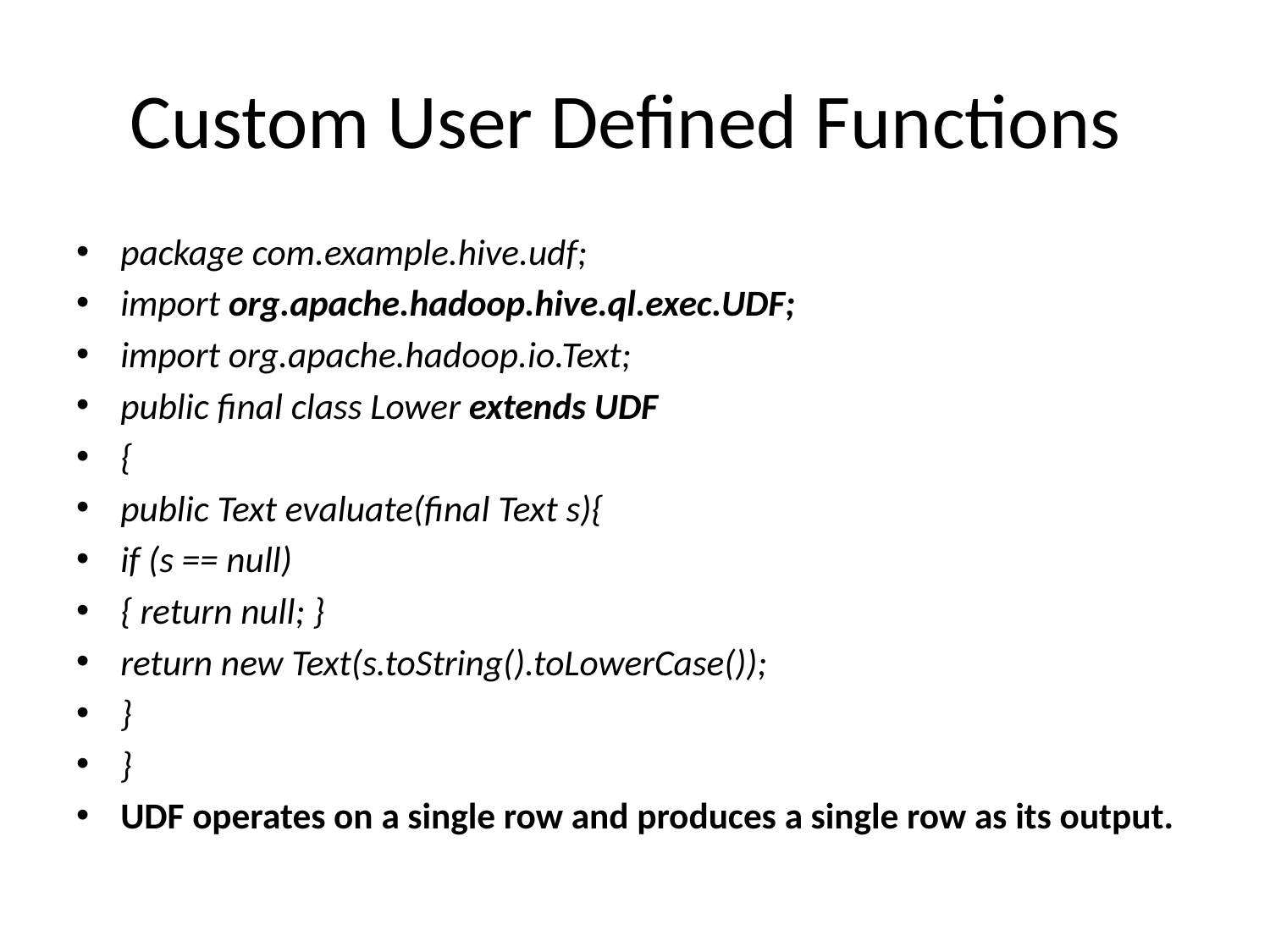

# Custom User Defined Functions
package com.example.hive.udf;
import org.apache.hadoop.hive.ql.exec.UDF;
import org.apache.hadoop.io.Text;
public final class Lower extends UDF
{
public Text evaluate(final Text s){
if (s == null)
{ return null; }
return new Text(s.toString().toLowerCase());
}
}
UDF operates on a single row and produces a single row as its output.